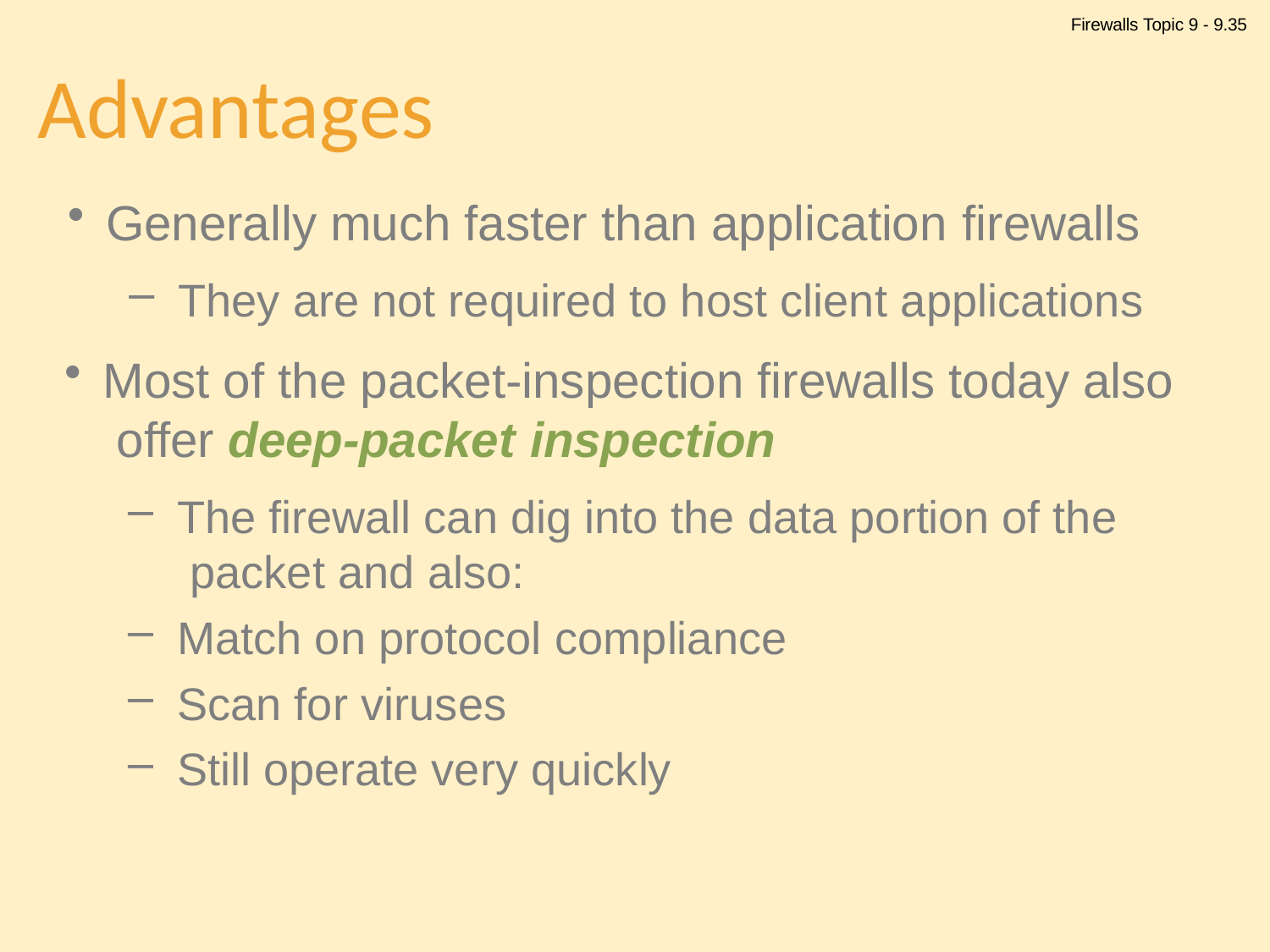

Firewalls Topic 9 - 9.35
# Advantages
Generally much faster than application firewalls
They are not required to host client applications
Most of the packet-inspection firewalls today also  offer deep-packet inspection
The firewall can dig into the data portion of the  packet and also:
Match on protocol compliance
Scan for viruses
Still operate very quickly